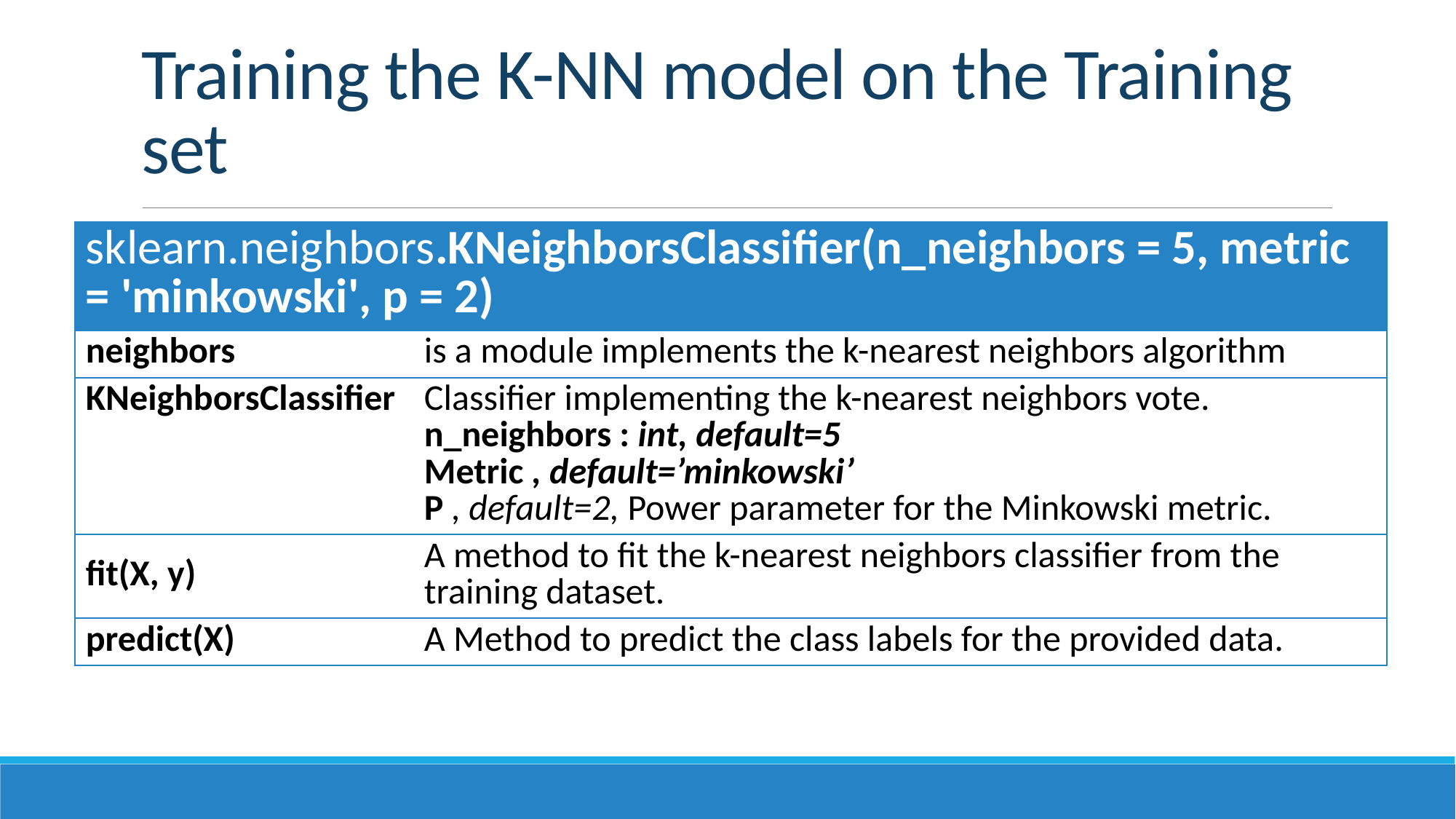

# Training the K-NN model on the Training set
| sklearn.neighbors.KNeighborsClassifier(n\_neighbors = 5, metric = 'minkowski', p = 2) | class sklearn.linear\_model.LinearRegression(\*, fit\_intercept=True, copy\_X=True, n\_jobs=None, positive=False) |
| --- | --- |
| neighbors | is a module implements the k-nearest neighbors algorithm |
| KNeighborsClassifier | Classifier implementing the k-nearest neighbors vote. n\_neighbors : int, default=5 Metric , default=’minkowski’ P , default=2, Power parameter for the Minkowski metric. |
| fit(X, y) | A method to fit the k-nearest neighbors classifier from the training dataset. |
| predict(X) | A Method to predict the class labels for the provided data. |